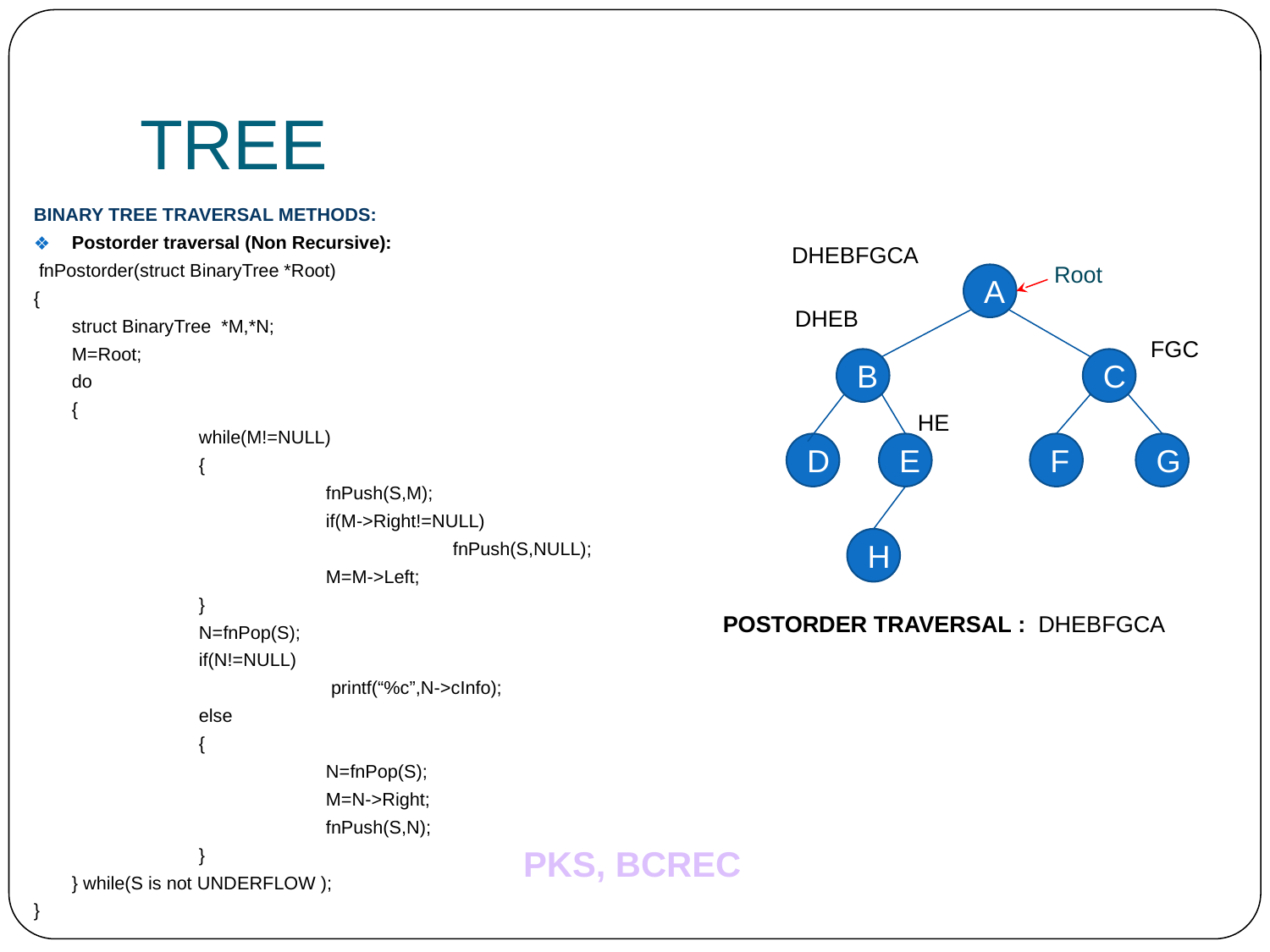

# TREE
BINARY TREE TRAVERSAL METHODS:
Postorder traversal (Non Recursive):
 fnPostorder(struct BinaryTree *Root)
{
	struct BinaryTree  *M,*N;
	M=Root;
	do
	{
		while(M!=NULL)
		{
			fnPush(S,M);
			if(M->Right!=NULL)
				fnPush(S,NULL);
			M=M->Left;
		}
		N=fnPop(S);
		if(N!=NULL)
			 printf(“%c”,N->cInfo);
		else
		{
			N=fnPop(S);
			M=N->Right;
			fnPush(S,N);
		}
	} while(S is not UNDERFLOW );
}
 DHEBFGCA
Root
A
 DHEB
  FGC
B
C
  HE
D
E
F
G
H
 POSTORDER TRAVERSAL :  DHEBFGCA